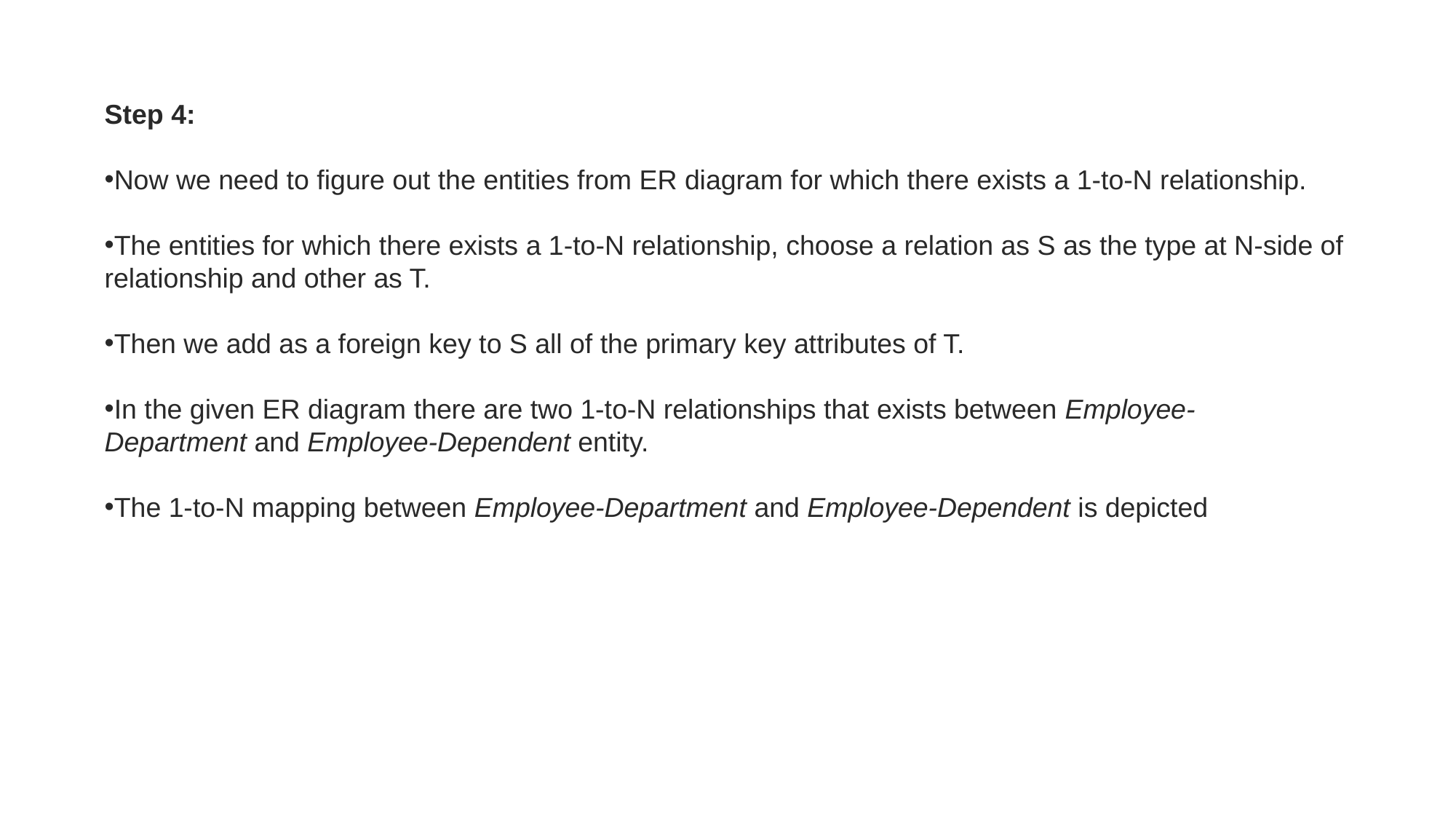

Step 4:

Now we need to figure out the entities from ER diagram for which there exists a 1-to-N relationship.

The entities for which there exists a 1-to-N relationship, choose a relation as S as the type at N-side of relationship and other as T.

Then we add as a foreign key to S all of the primary key attributes of T.

In the given ER diagram there are two 1-to-N relationships that exists between Employee-Department and Employee-Dependent entity.

The 1-to-N mapping between Employee-Department and Employee-Dependent is depicted